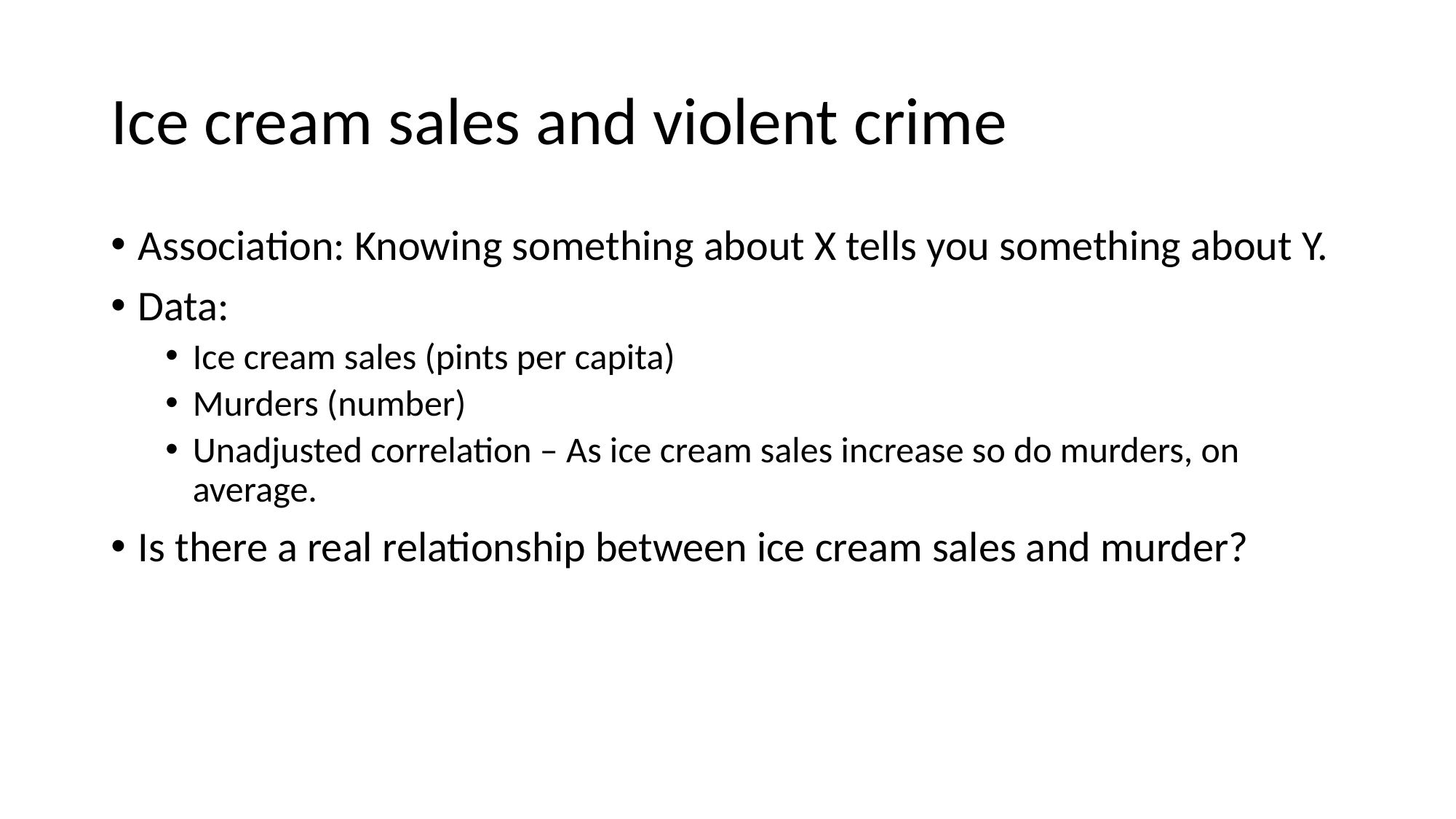

# Ice cream sales and violent crime
Association: Knowing something about X tells you something about Y.
Data:
Ice cream sales (pints per capita)
Murders (number)
Unadjusted correlation – As ice cream sales increase so do murders, on average.
Is there a real relationship between ice cream sales and murder?